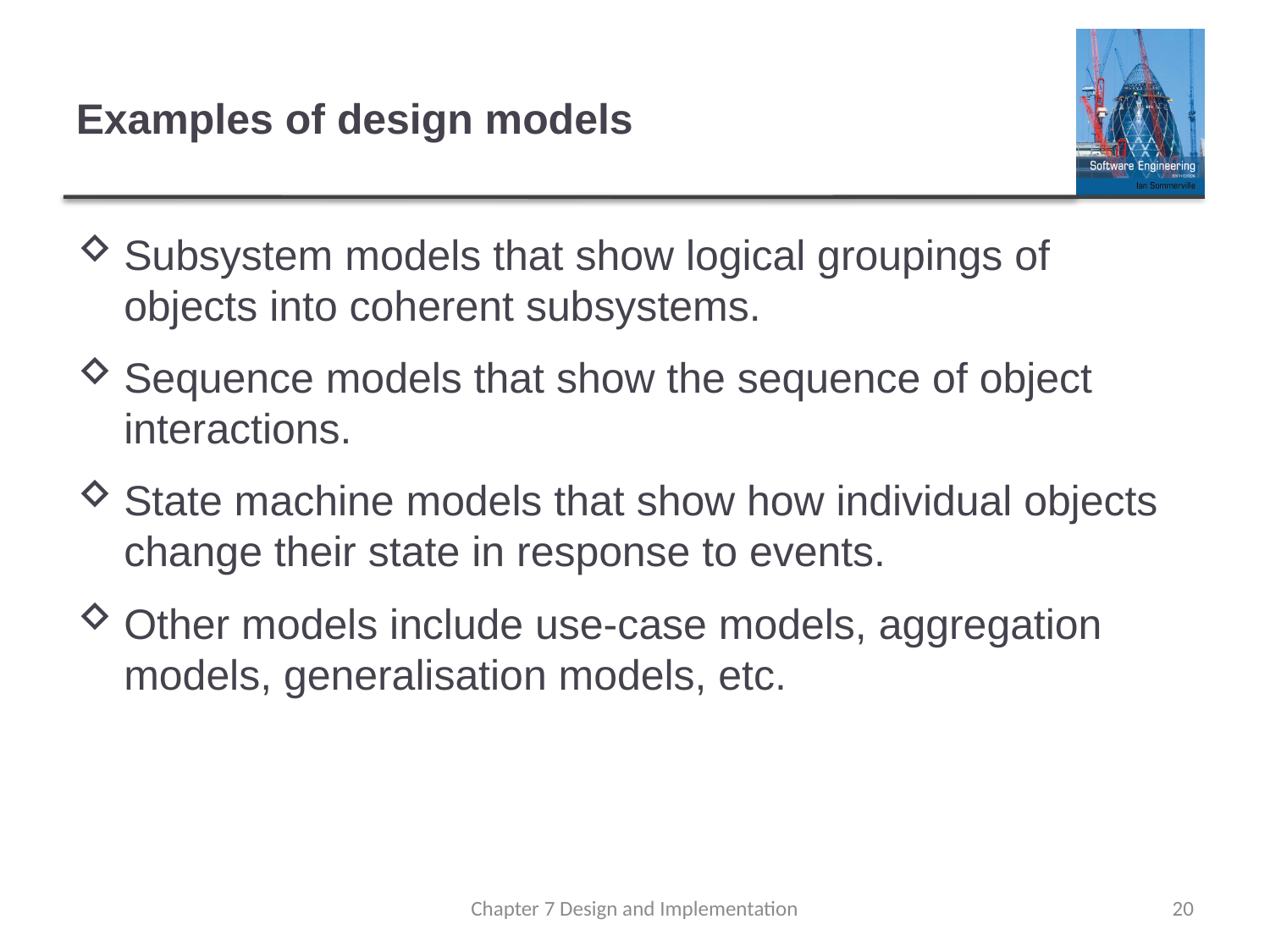

# Examples of design models
Subsystem models that show logical groupings of objects into coherent subsystems.
Sequence models that show the sequence of object interactions.
State machine models that show how individual objects change their state in response to events.
Other models include use-case models, aggregation models, generalisation models, etc.
Chapter 7 Design and Implementation
20